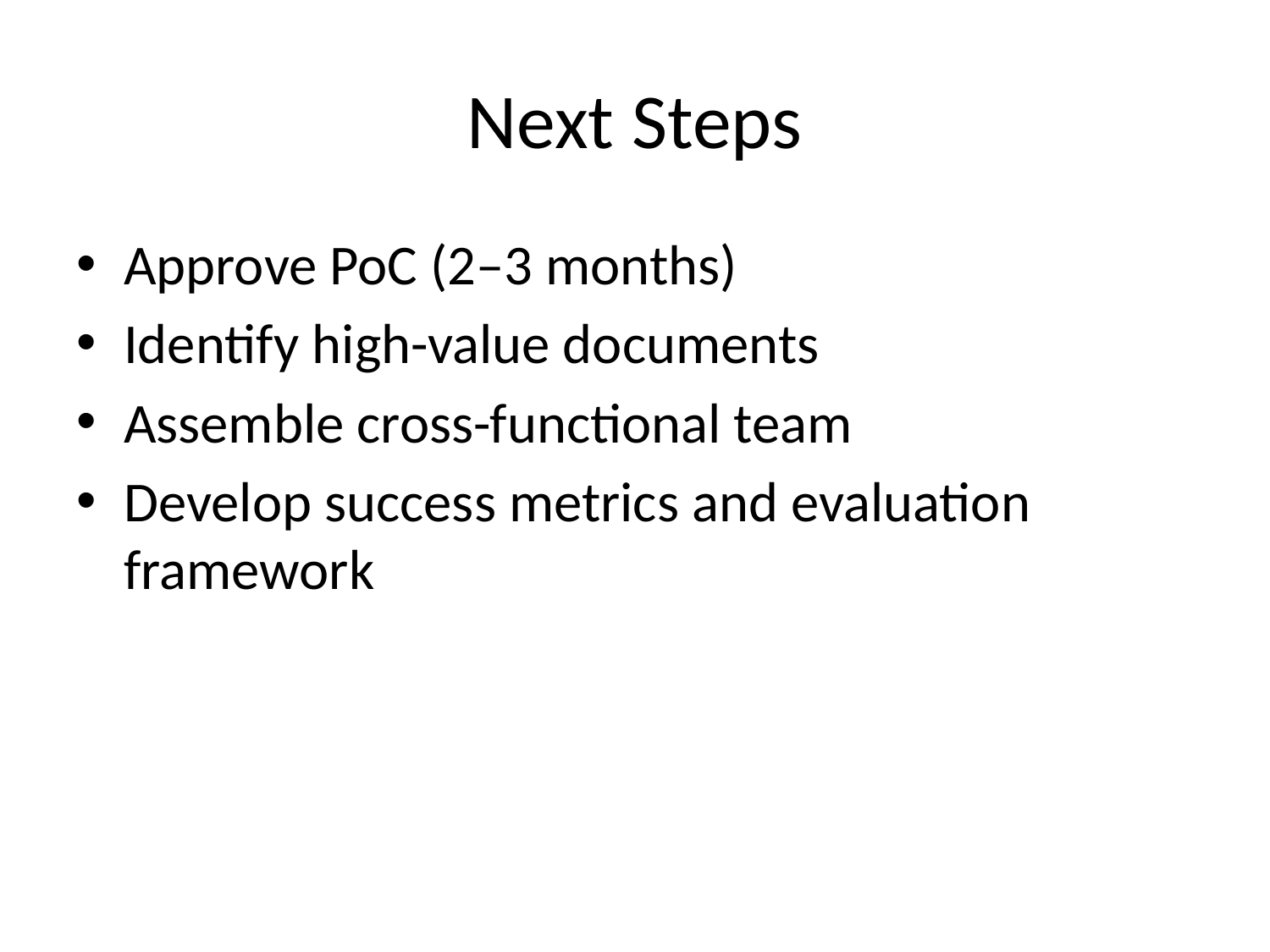

# Next Steps
Approve PoC (2–3 months)
Identify high-value documents
Assemble cross-functional team
Develop success metrics and evaluation framework